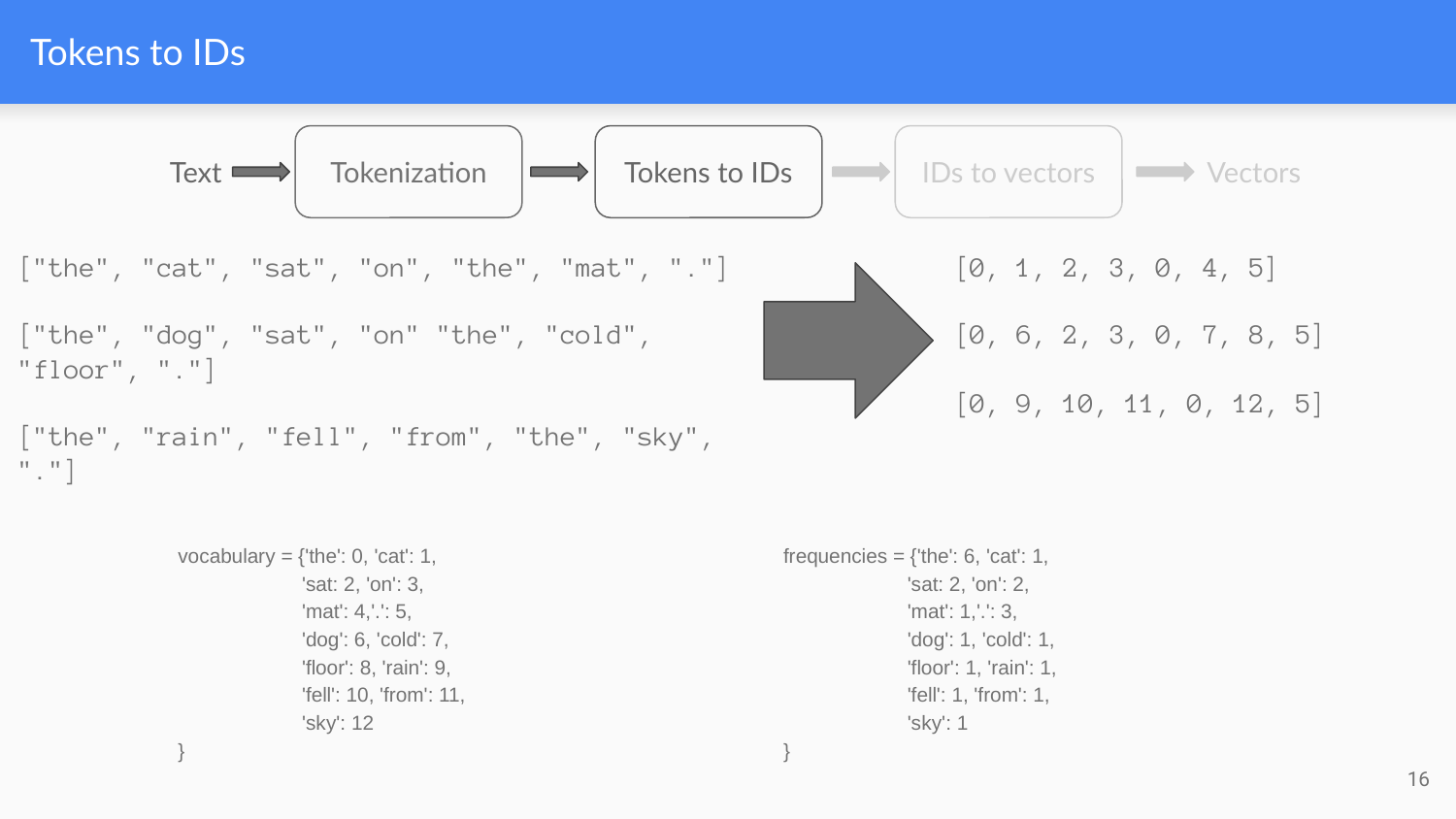

# Tokens to IDs
Tokenization
Tokens to IDs
IDs to vectors
Text
Vectors

["the", "cat", "sat", "on", "the", "mat", "."]

["the", "dog", "sat", "on" "the", "cold", "floor", "."]

["the", "rain", "fell", "from", "the", "sky", "."]
[0, 1, 2, 3, 0, 4, 5]

[0, 6, 2, 3, 0, 7, 8, 5]

[0, 9, 10, 11, 0, 12, 5]

vocabulary = {'the': 0, 'cat': 1,
       'sat: 2, 'on': 3,
       'mat': 4,'.': 5,
       'dog': 6, 'cold': 7,
       'floor': 8, 'rain': 9,
       'fell': 10, 'from': 11,
       'sky': 12
}
frequencies = {'the': 6, 'cat': 1,
       'sat: 2, 'on': 2,
       'mat': 1,'.': 3,
       'dog': 1, 'cold': 1,
       'floor': 1, 'rain': 1,
       'fell': 1, 'from': 1,
       'sky': 1
}
16